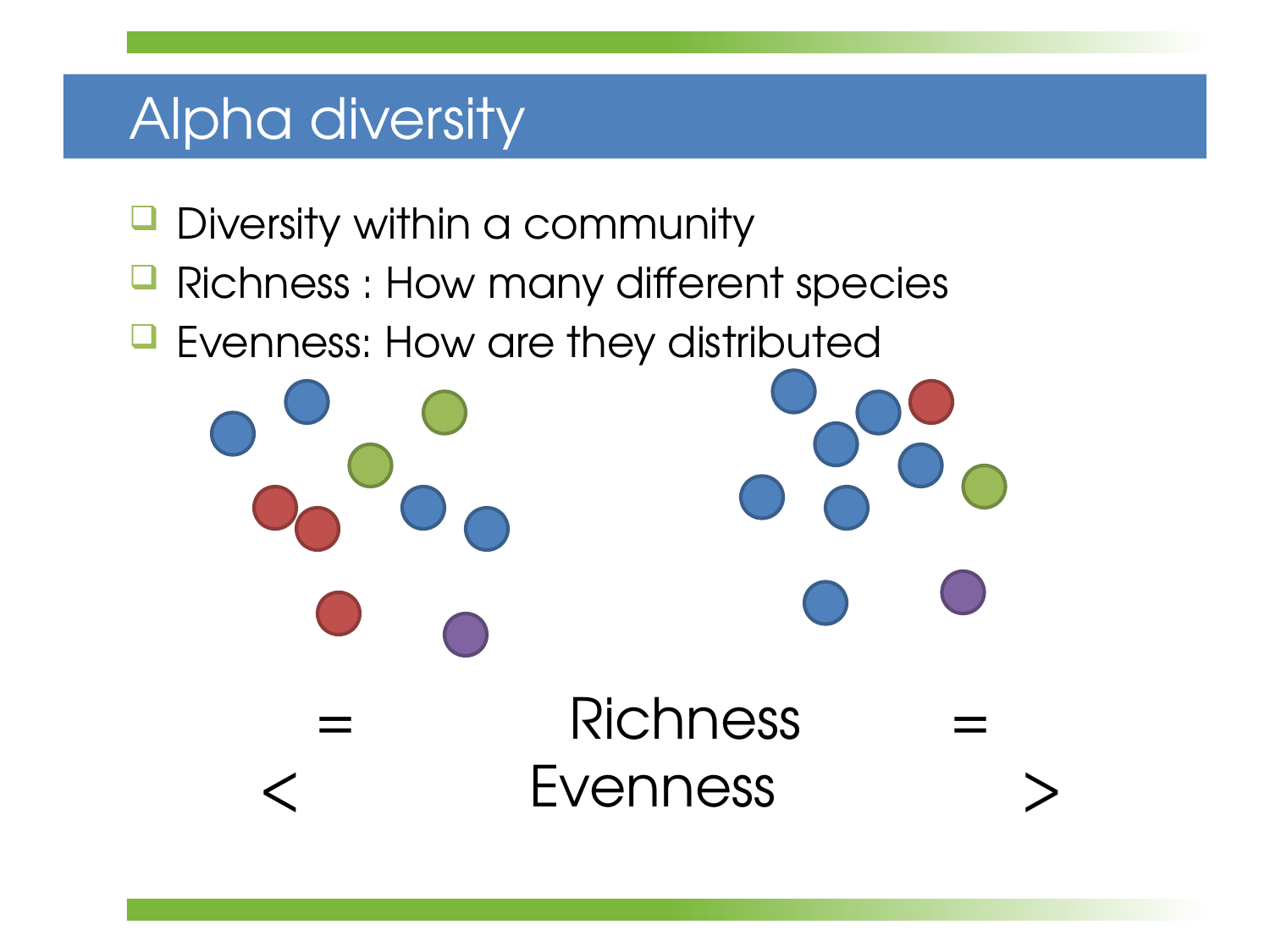

# Alpha diversity
Diversity within a community
Richness : How many different species
Evenness: How are they distributed

= 		Richness		=
<		 Evenness 		>